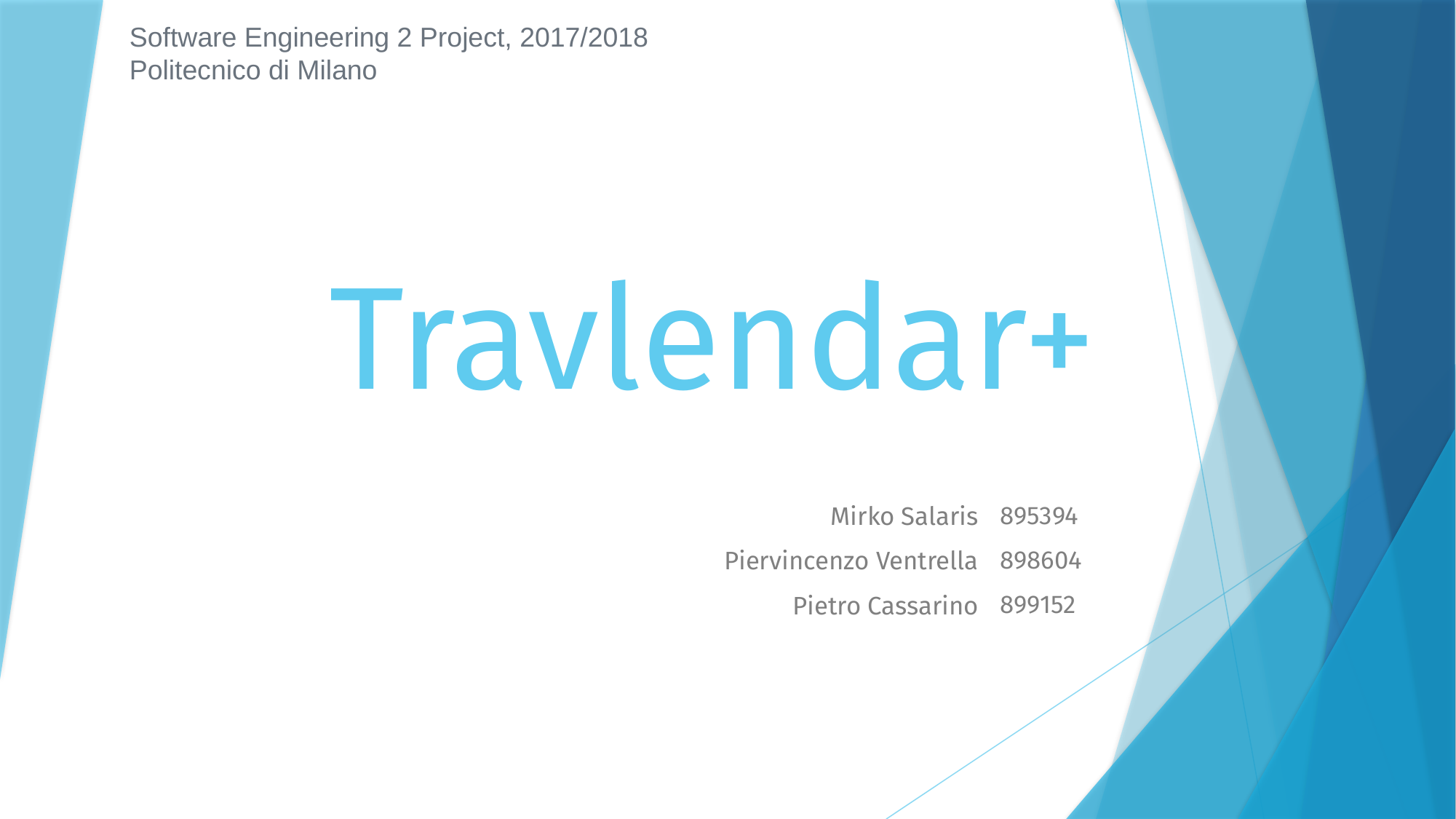

Software Engineering 2 Project, 2017/2018
Politecnico di Milano
# Travlendar+
895394
898604
899152
Mirko Salaris
Piervincenzo Ventrella
Pietro Cassarino